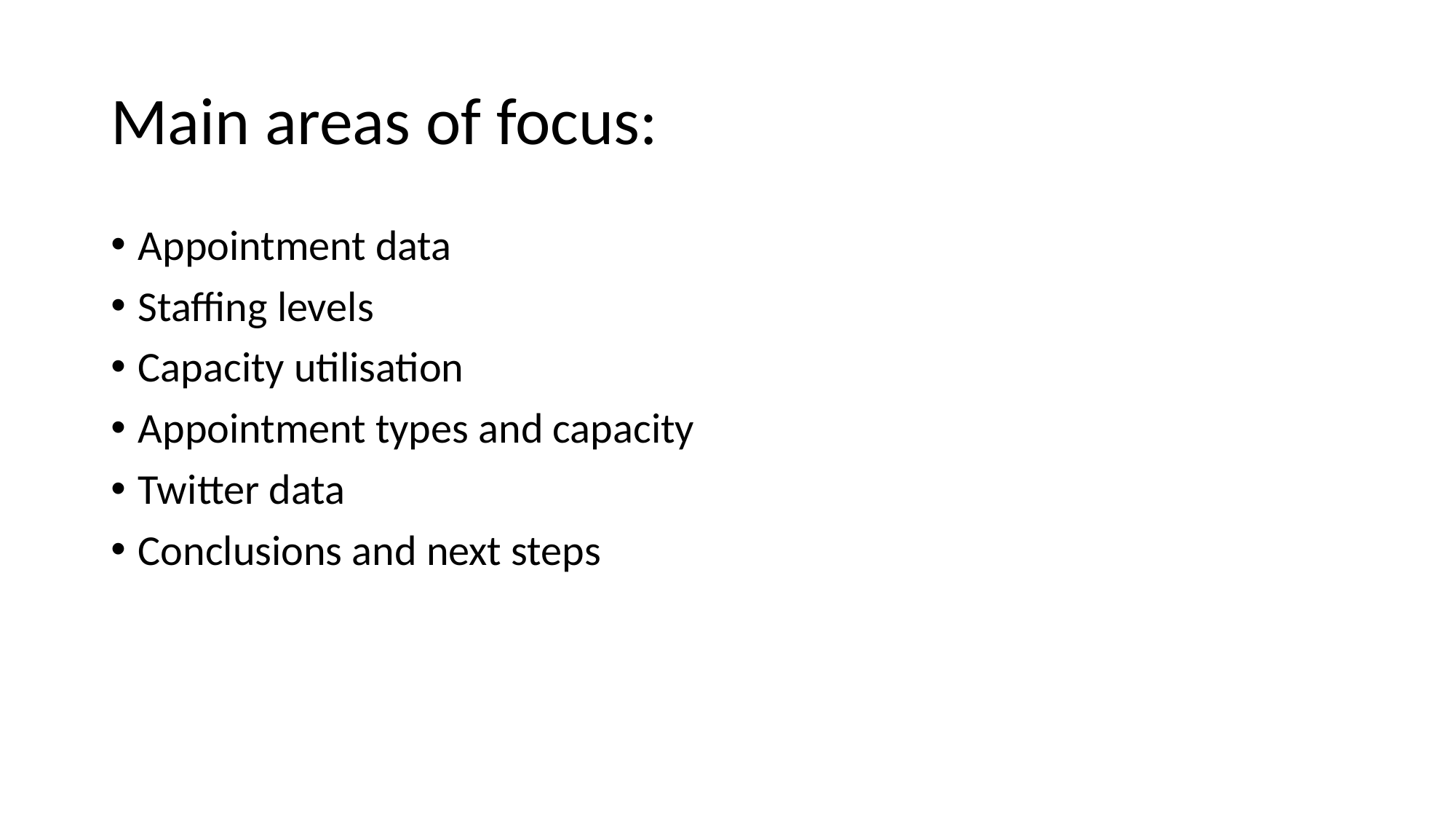

# Main areas of focus:
Appointment data
Staffing levels
Capacity utilisation
Appointment types and capacity
Twitter data
Conclusions and next steps